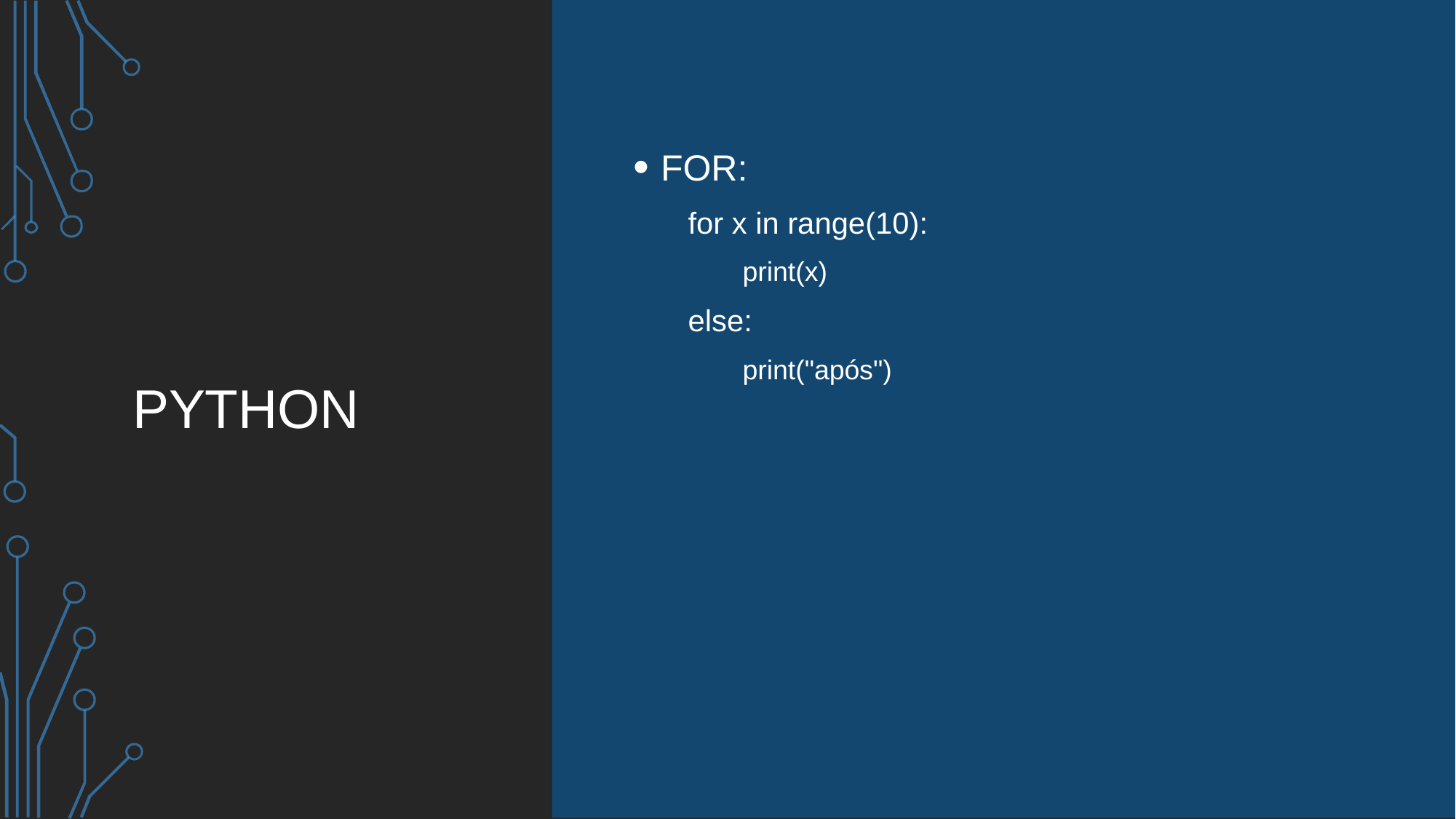

# python
FOR:
for x in range(10):
print(x)
else:
print("após")